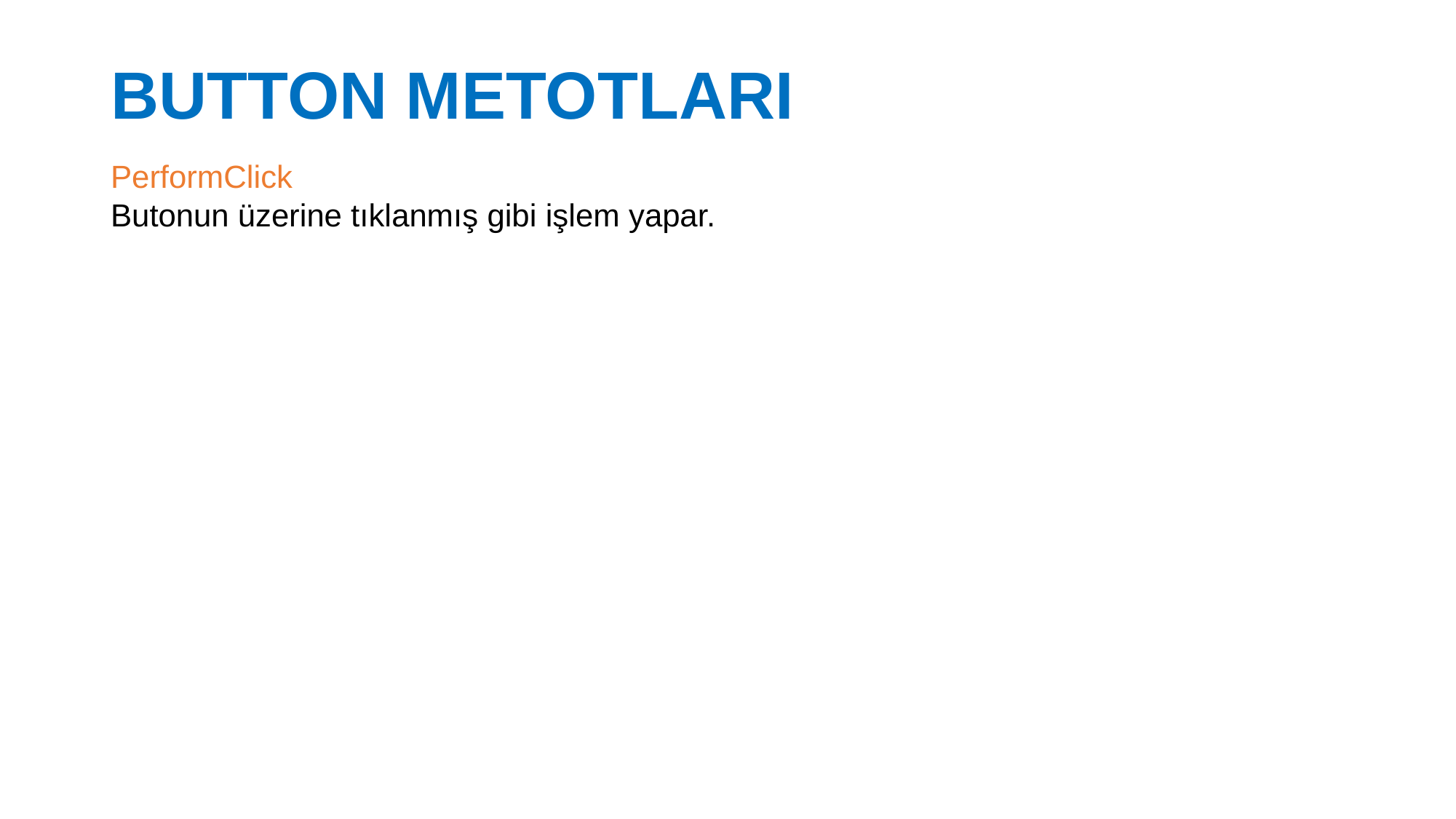

# BUTTON METOTLARI
PerformClick
Butonun üzerine tıklanmış gibi işlem yapar.
19.02.2019
42